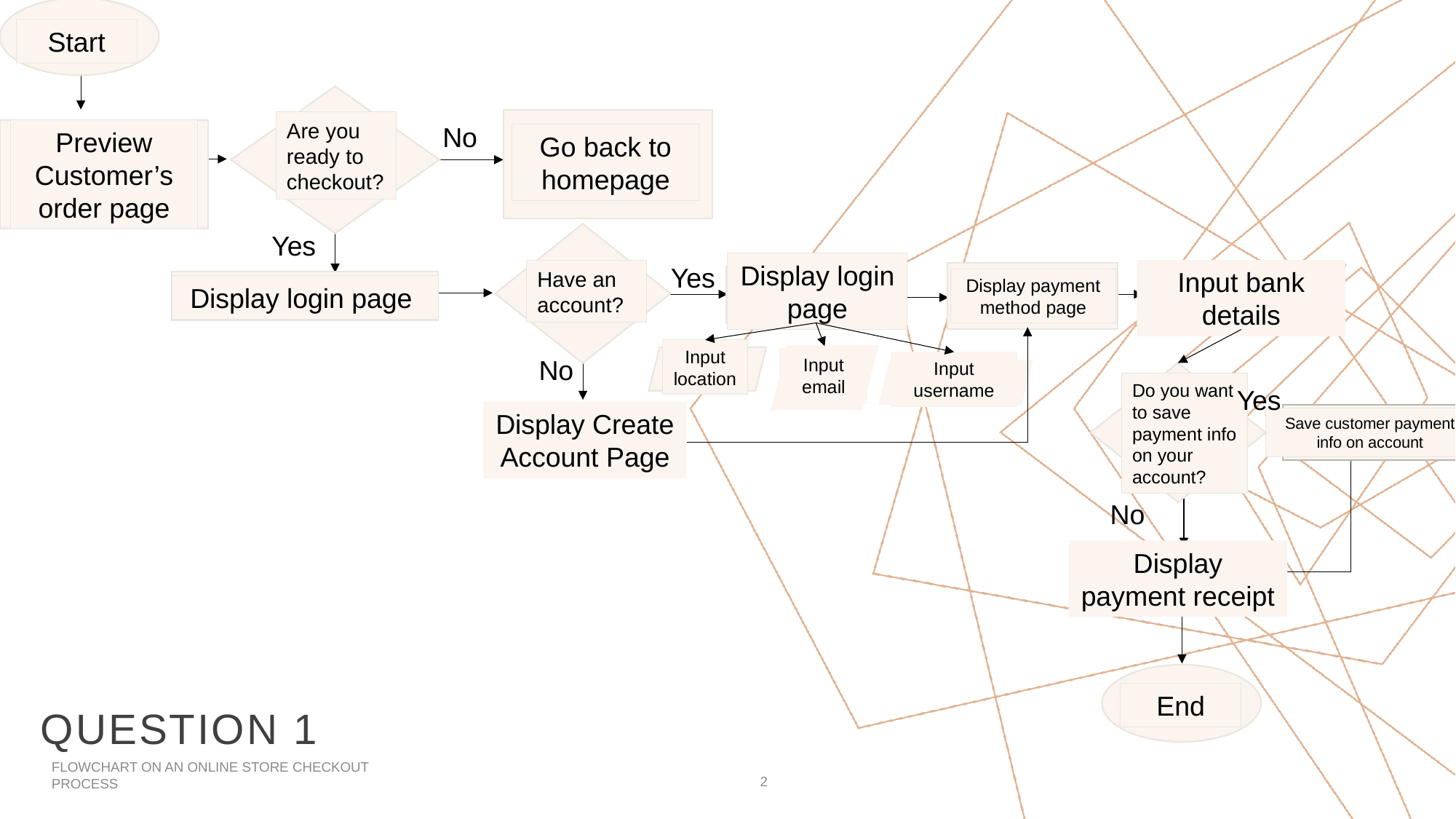

Start

Are you ready to checkout?

Go back to homepage
No
Preview Customer’s order page

Yes

Have an account?
Display login page

Yes
Input bank details

Display payment method page

Display login page
Input location

Input email
No
Input username

Do you want to save payment info on your account?
Yes
Display Create Account Page

Save customer payment info on account
No
Display payment receipt

End
# QUESTION 1
FLOWCHART ON AN ONLINE STORE CHECKOUT PROCESS
2